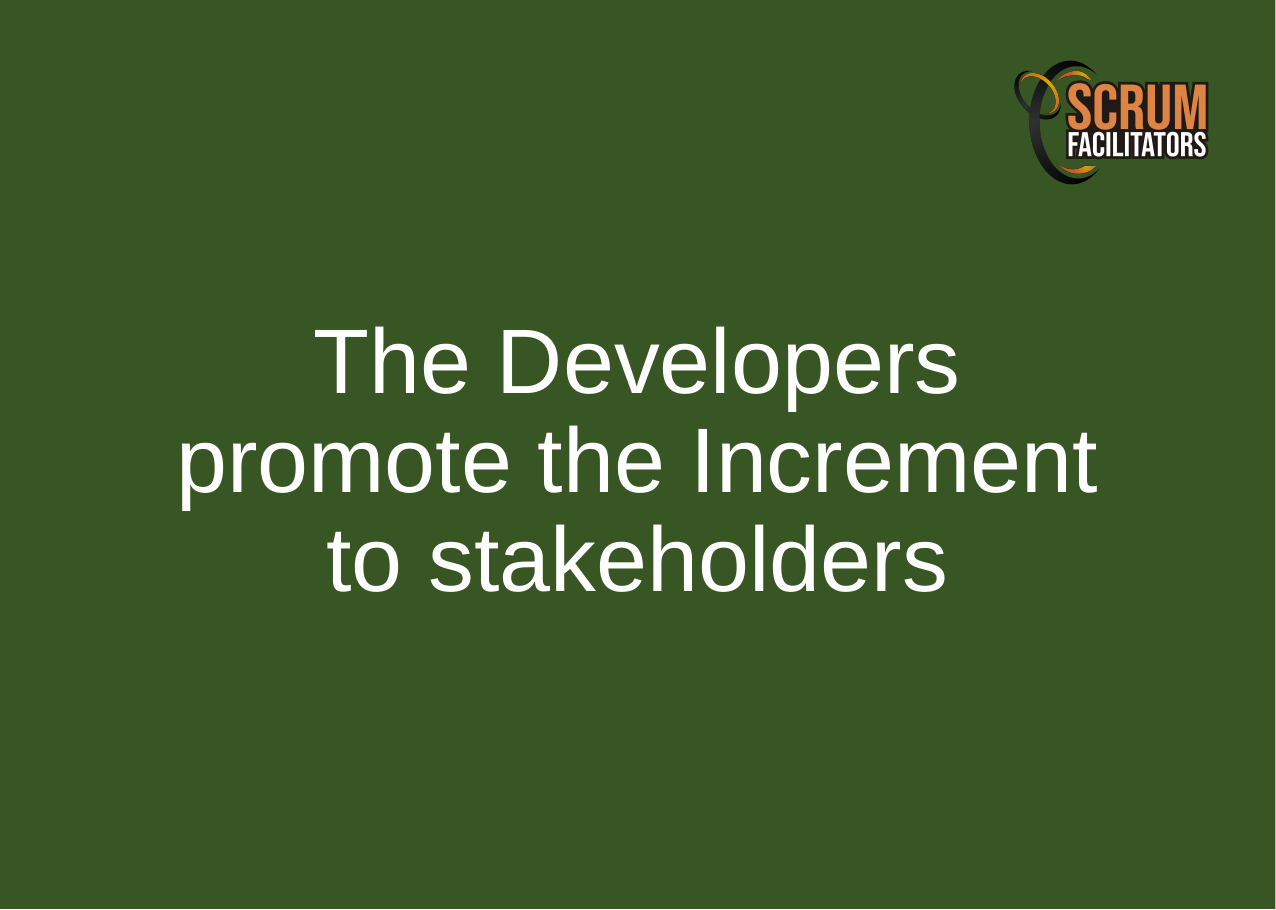

The Developers promote the Increment to stakeholders